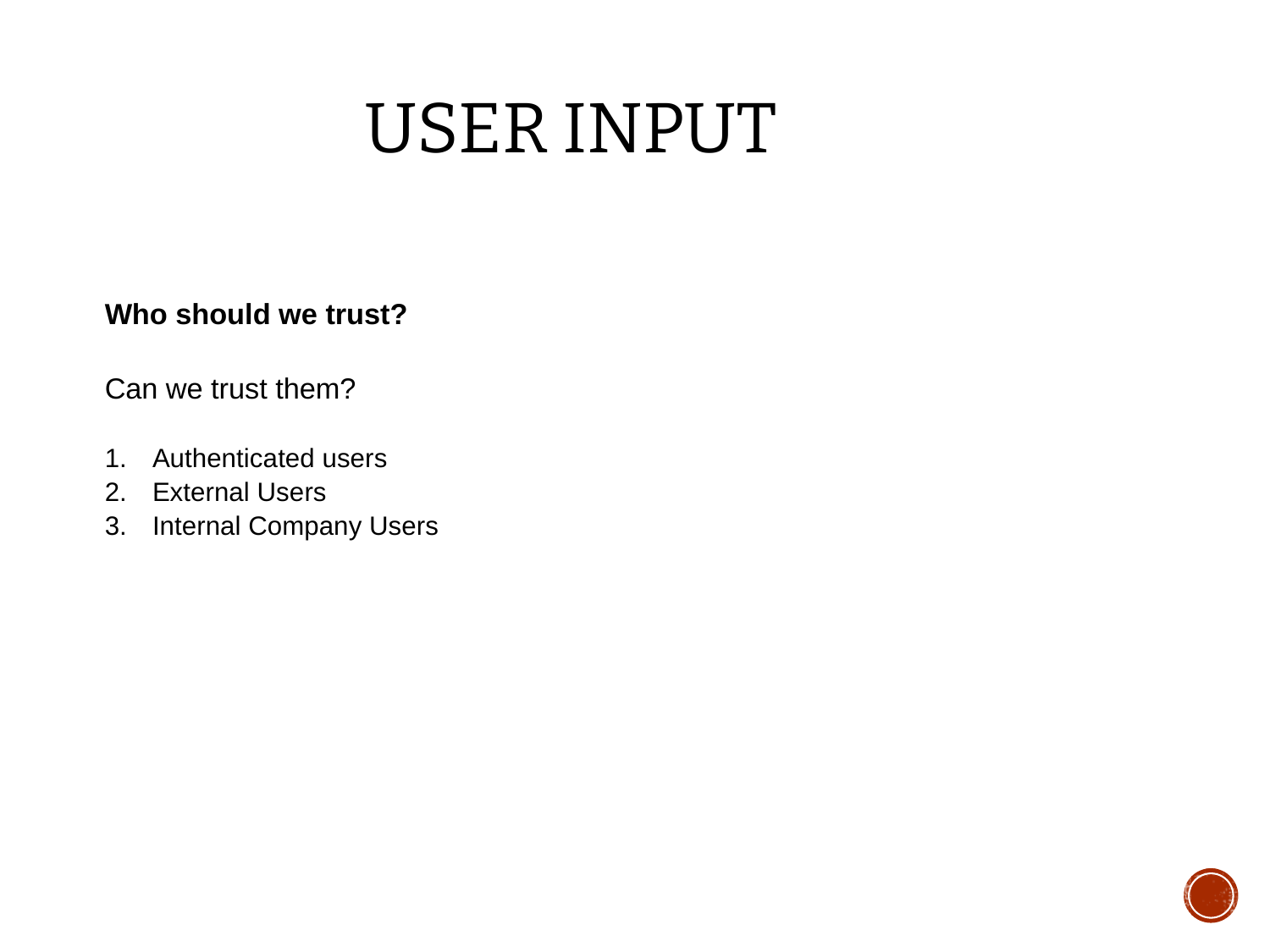

User input
Who should we trust?

Can we trust them?

Authenticated users
External Users
Internal Company Users